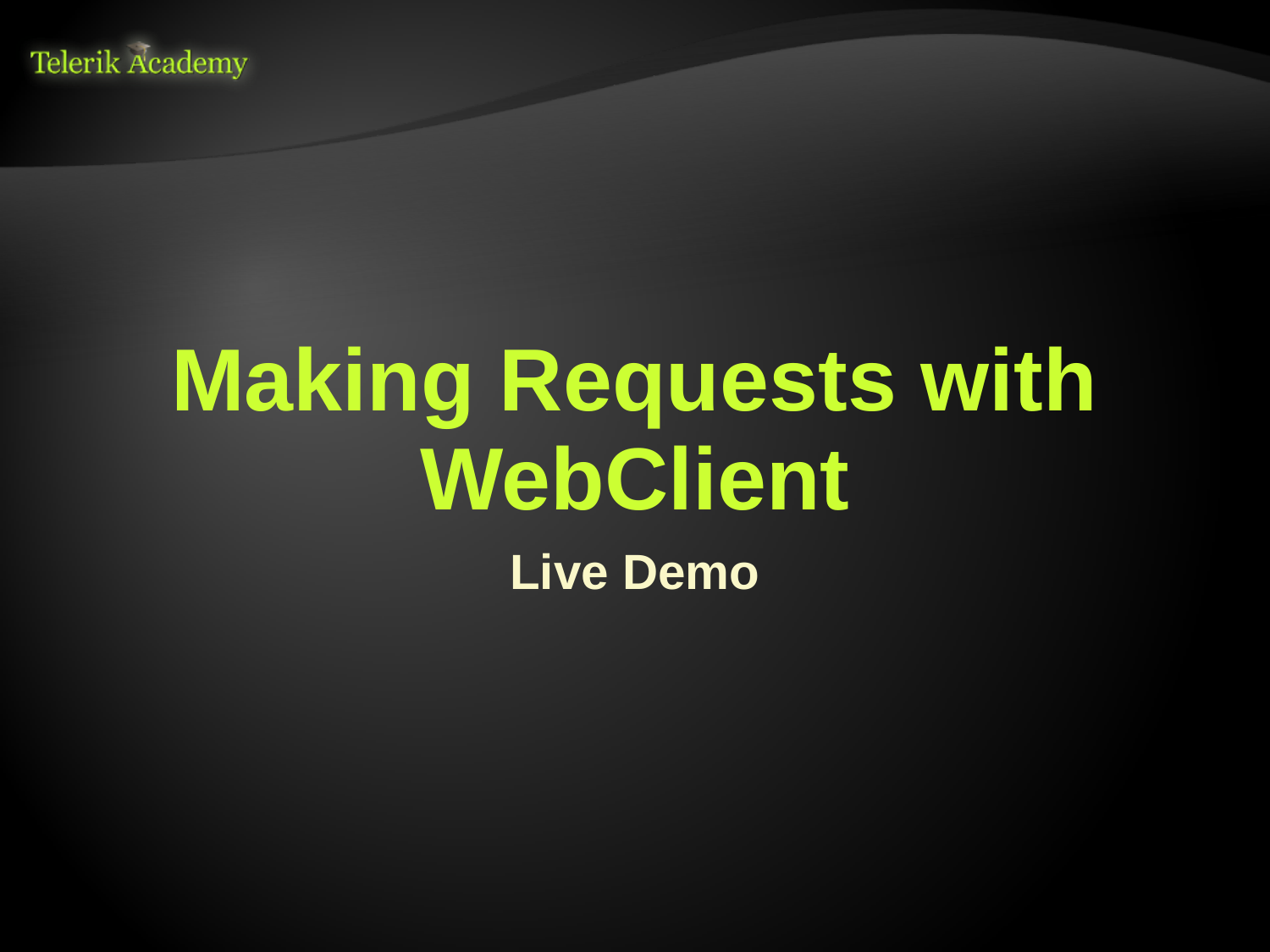

# Making Requests with WebClient
Live Demo